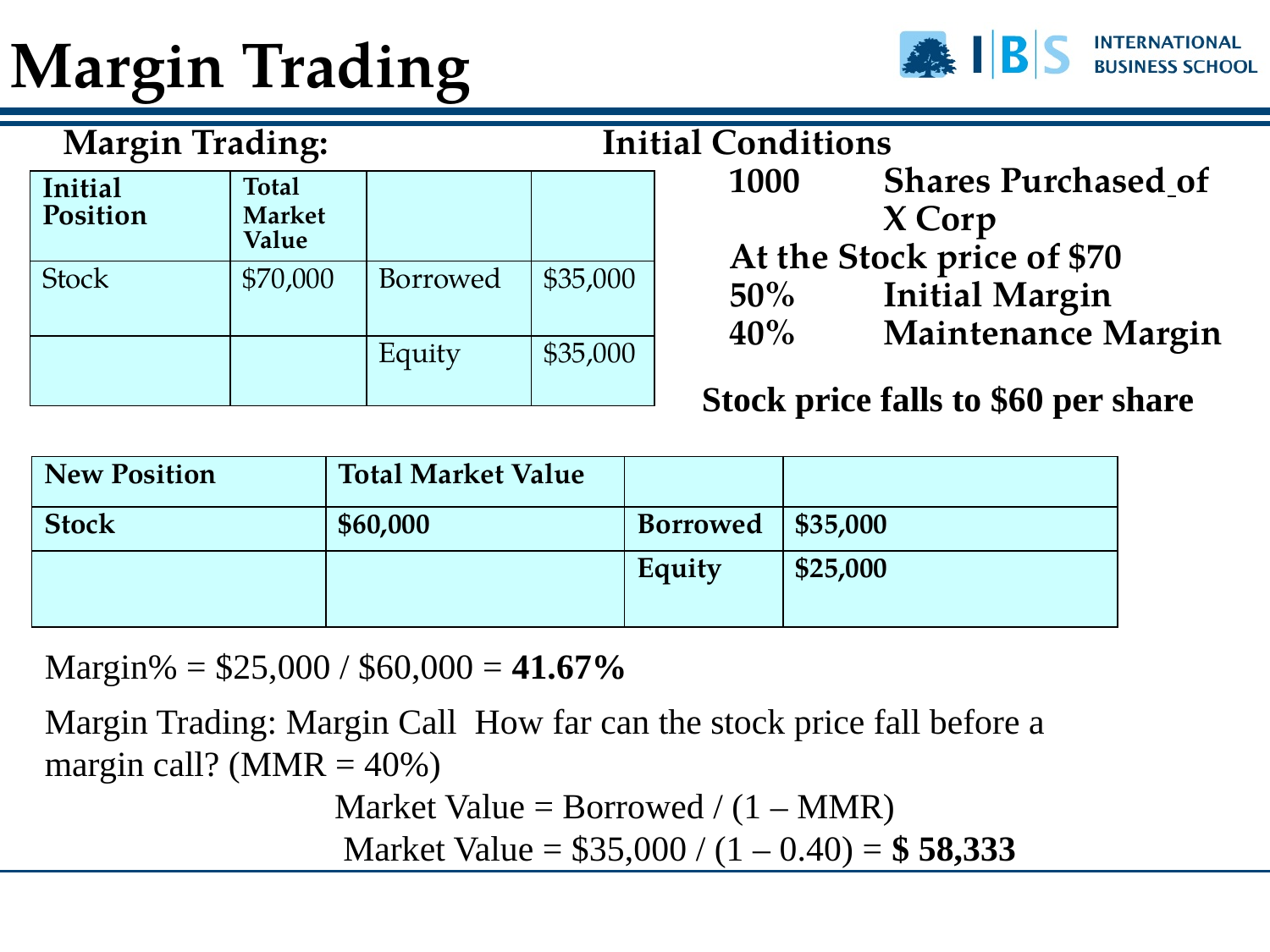

Margin Trading
Margin Trading: 			Initial Conditions
						1000	   Shares Purchased of
							   X Corp	   						At the Stock price of $70						50%	   Initial Margin						40%	   Maintenance Margin

| Initial Position | Total Market Value |  |  |
| --- | --- | --- | --- |
| Stock | $70,000 | Borrowed | $35,000 |
|  |  | Equity | $35,000 |
Stock price falls to $60 per share
| New Position | Total Market Value |  |  |
| --- | --- | --- | --- |
| Stock | $60,000 | Borrowed | $35,000 |
|  |  | Equity | $25,000 |
Margin% = $25,000 / $60,000 = 41.67%

Margin Trading: Margin Call  How far can the stock price fall before a margin call? (MMR = 40%)
		    Market Value = Borrowed / (1 – MMR)
		     Market Value = $35,000 / (1 – 0.40) = $ 58,333